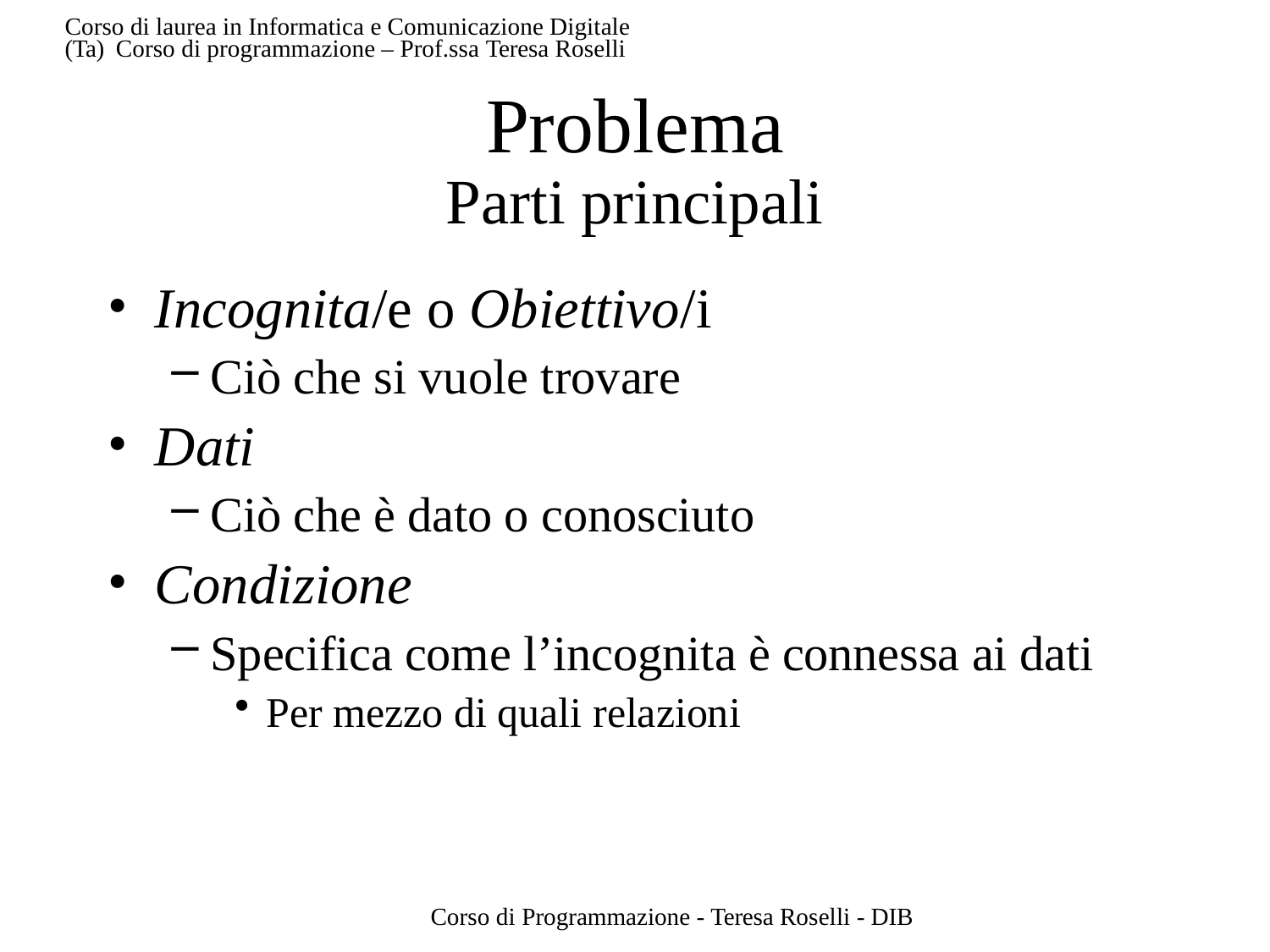

Corso di laurea in Informatica e Comunicazione Digitale (Ta)  Corso di programmazione – Prof.ssa Teresa Roselli
# Problema
Parti principali
Incognita/e o Obiettivo/i
Ciò che si vuole trovare
Dati
Ciò che è dato o conosciuto
Condizione
Specifica come l’incognita è connessa ai dati
Per mezzo di quali relazioni
Corso di Programmazione - Teresa Roselli - DIB